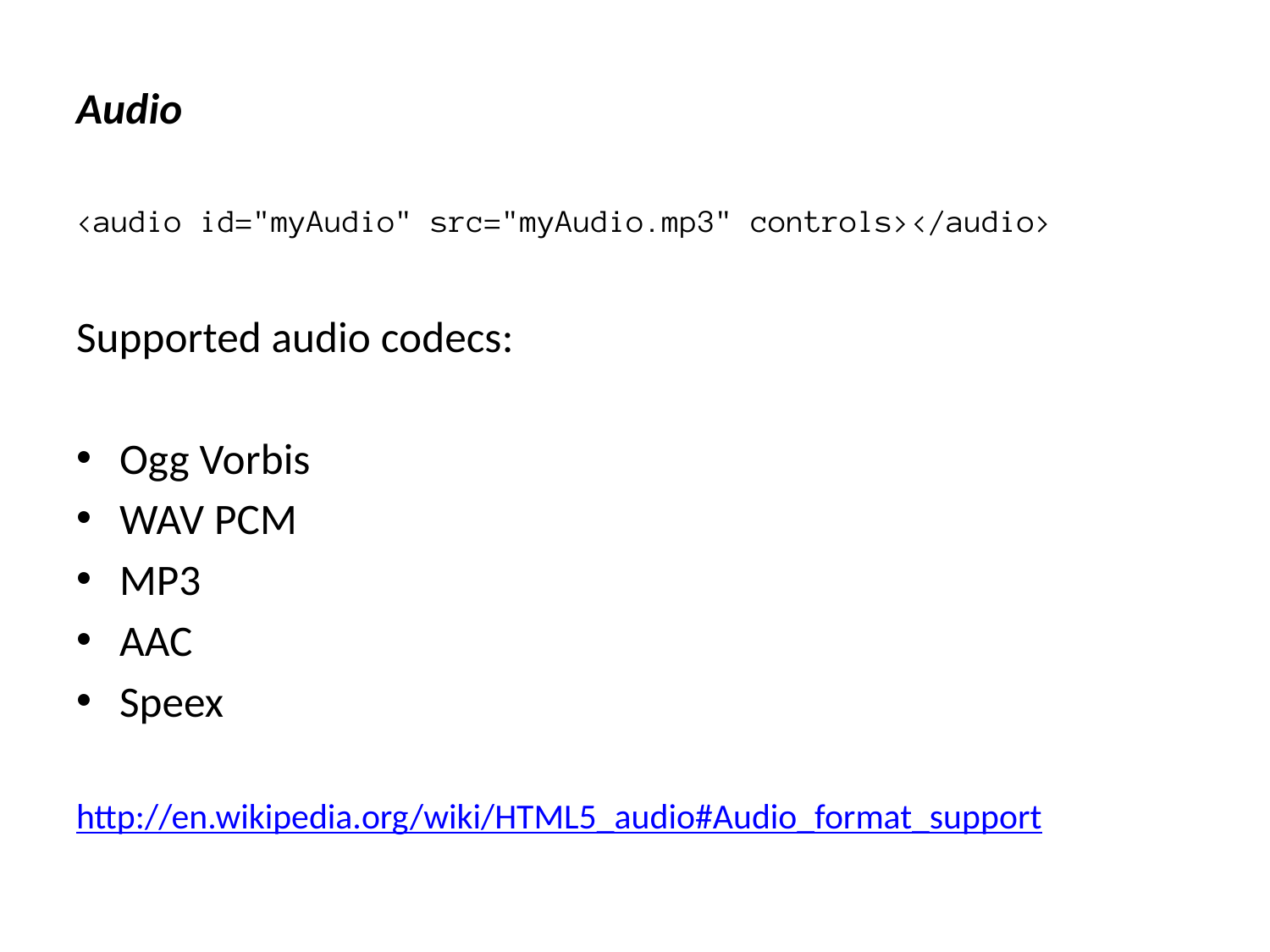

Audio

<audio id="myAudio" src="myAudio.mp3" controls></audio>

Supported audio codecs:

Ogg Vorbis
WAV PCM
MP3
AAC
Speex

http://en.wikipedia.org/wiki/HTML5_audio#Audio_format_support